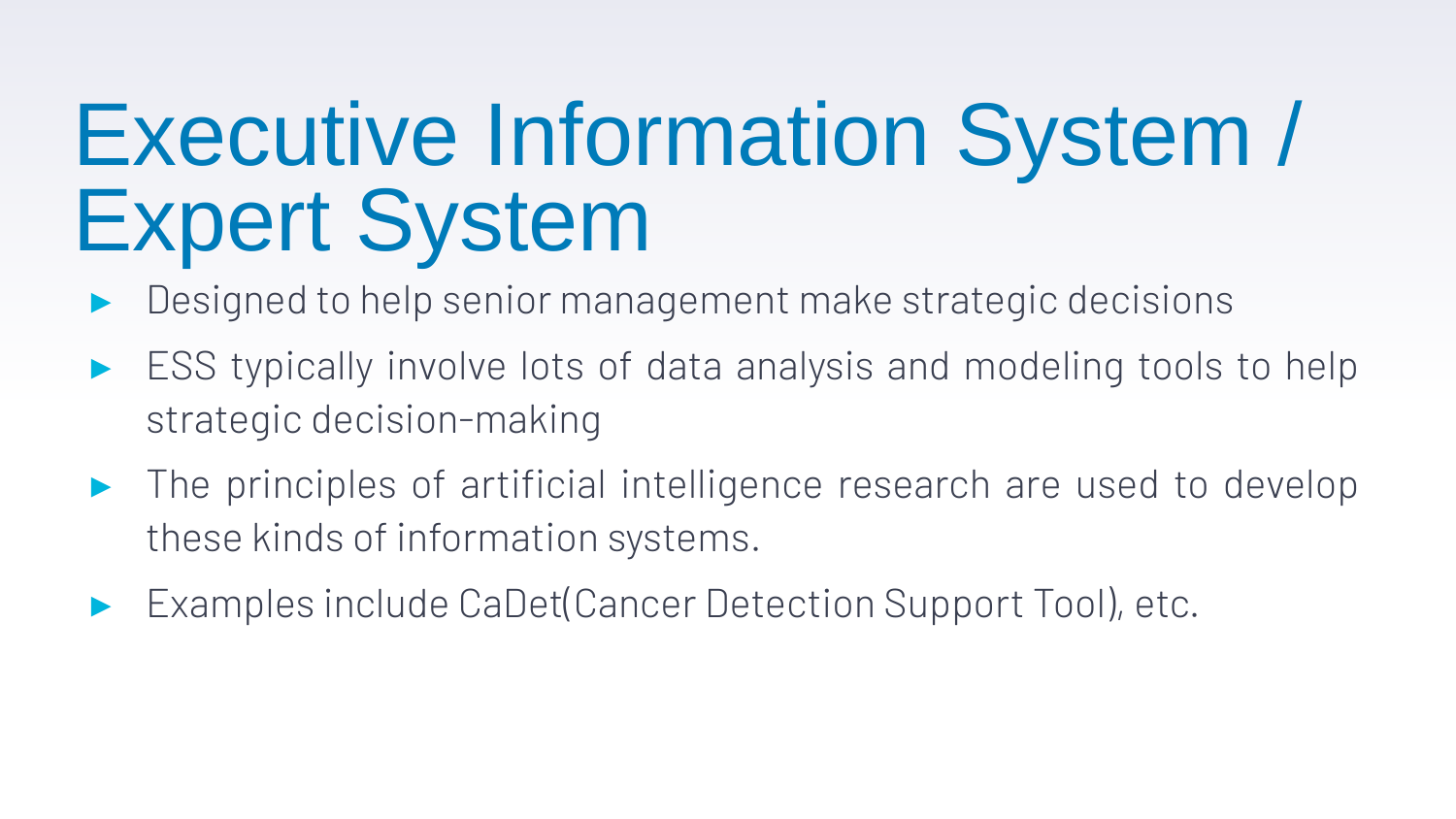

# Executive Information System / Expert System
Designed to help senior management make strategic decisions
ESS typically involve lots of data analysis and modeling tools to help strategic decision-making
The principles of artificial intelligence research are used to develop these kinds of information systems.
Examples include CaDet(Cancer Detection Support Tool), etc.

39